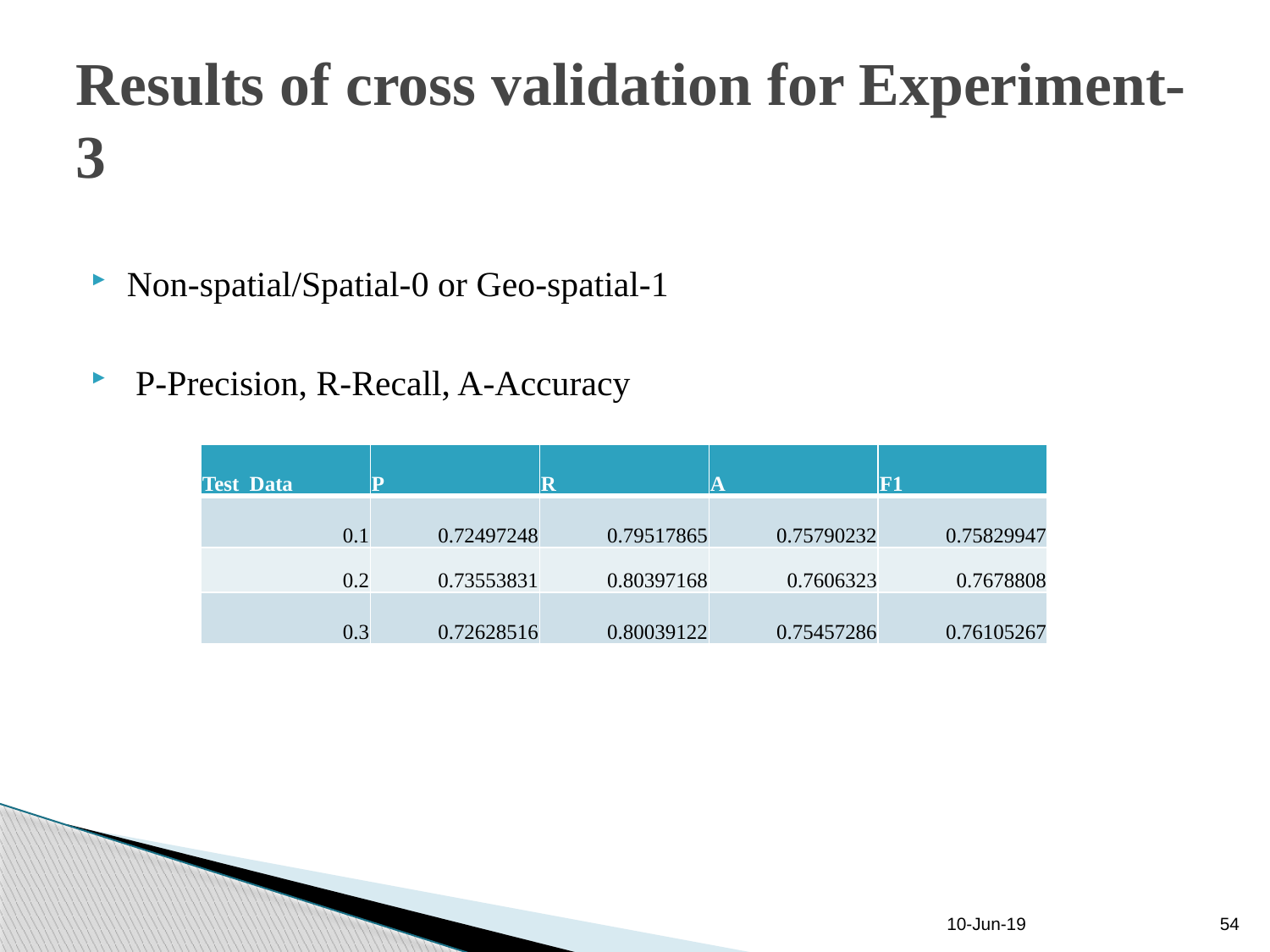

# Results of cross validation for Experiment-3

Non-spatial/Spatial-0 or Geo-spatial-1

 P-Precision, R-Recall, A-Accuracy

| Test Data | P | R | A | F1 |
| --- | --- | --- | --- | --- |
| 0.1 | 0.72497248 | 0.79517865 | 0.75790232 | 0.75829947 |
| 0.2 | 0.73553831 | 0.80397168 | 0.7606323 | 0.7678808 |
| 0.3 | 0.72628516 | 0.80039122 | 0.75457286 | 0.76105267 |
10-Jun-19
54